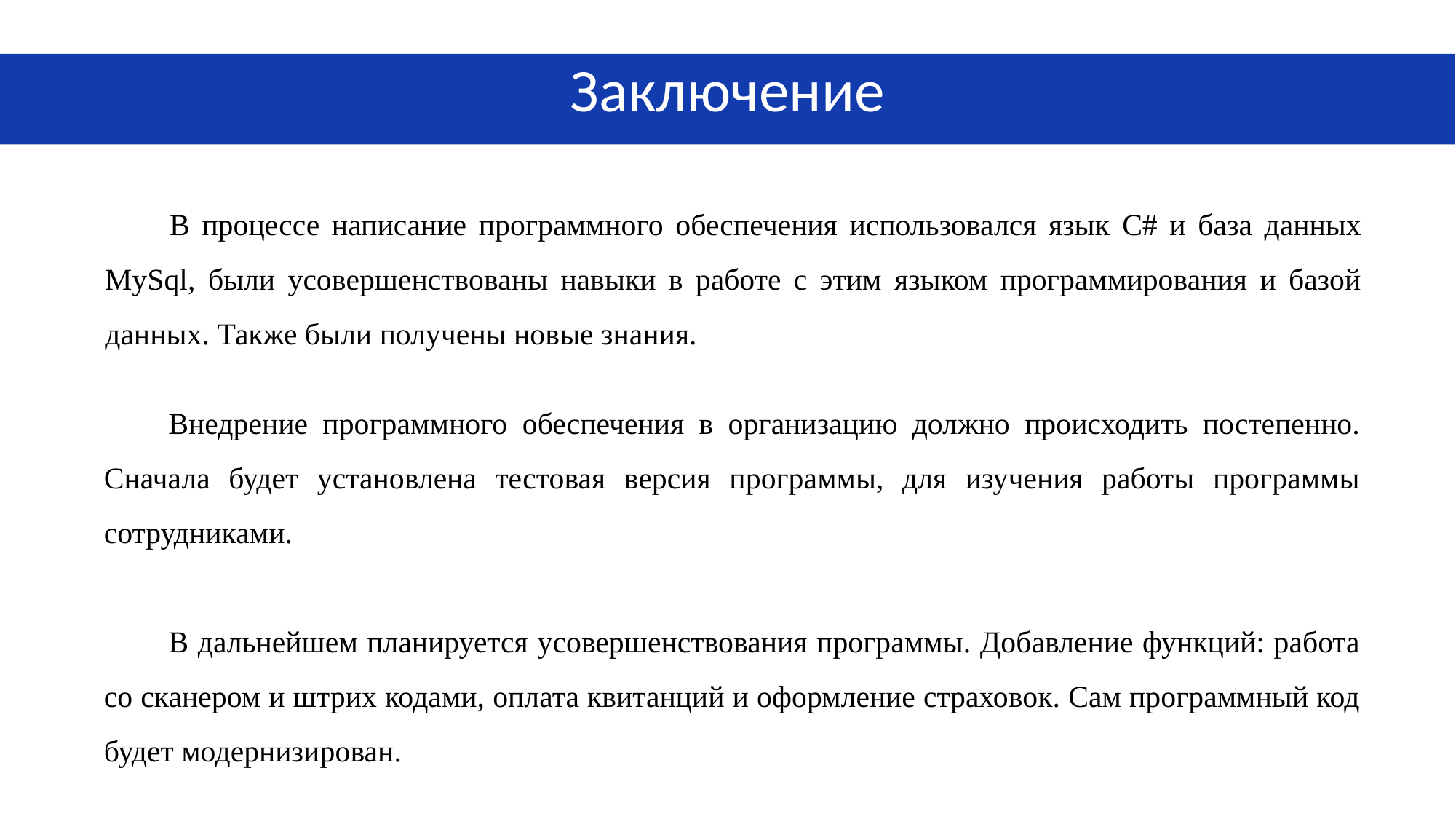

Заключение
В процессе написание программного обеспечения использовался язык C# и база данных MySql, были усовершенствованы навыки в работе с этим языком программирования и базой данных. Также были получены новые знания.
Внедрение программного обеспечения в организацию должно происходить постепенно. Сначала будет установлена тестовая версия программы, для изучения работы программы сотрудниками.

В дальнейшем планируется усовершенствования программы. Добавление функций: работа со сканером и штрих кодами, оплата квитанций и оформление страховок. Сам программный код будет модернизирован.